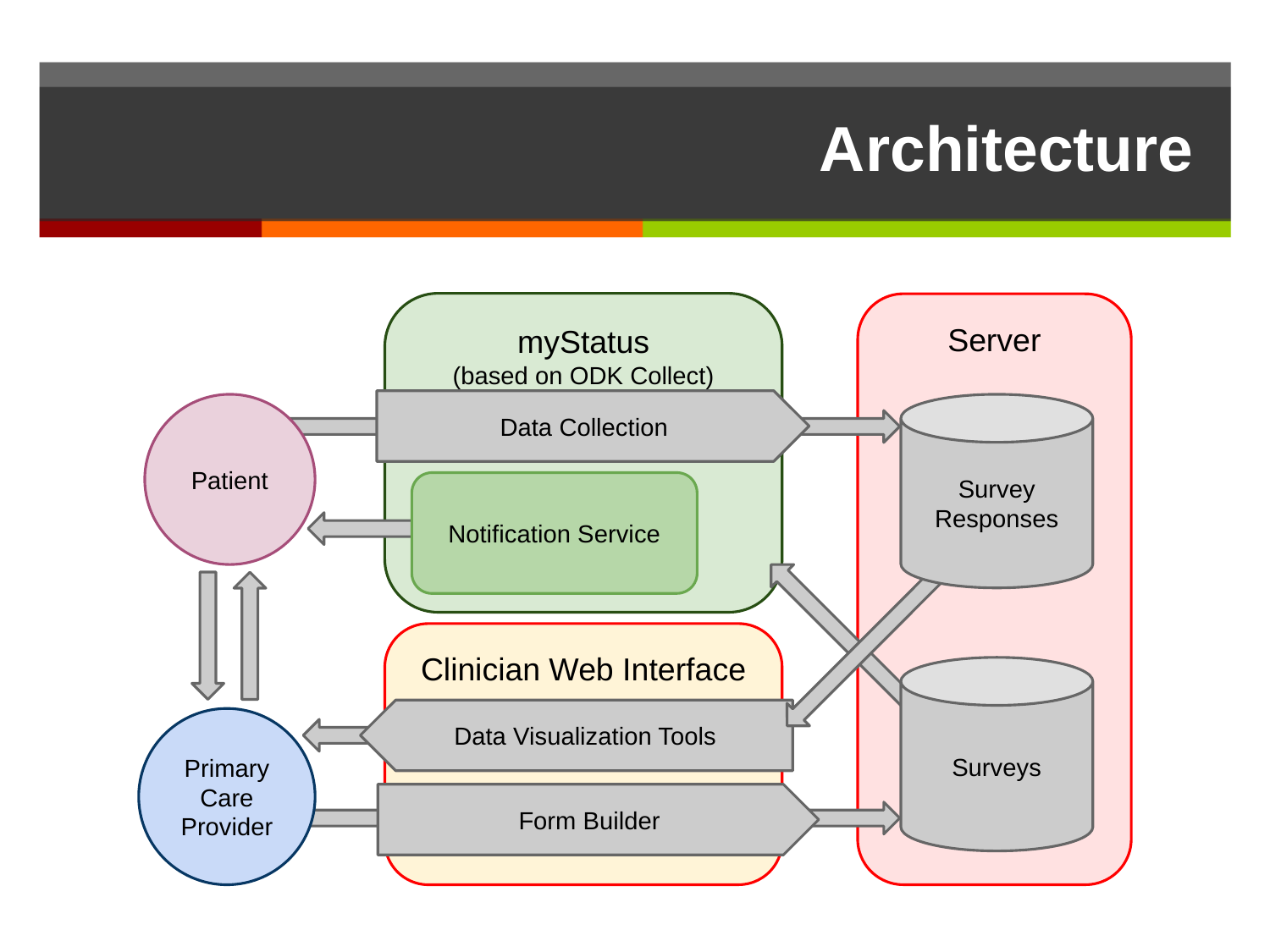

# Architecture
myStatus
(based on ODK Collect)
Server
Data Collection
Patient
Survey Responses

Notification Service

Clinician Web Interface

Surveys
Data Visualization Tools
Primary Care Provider

Form Builder